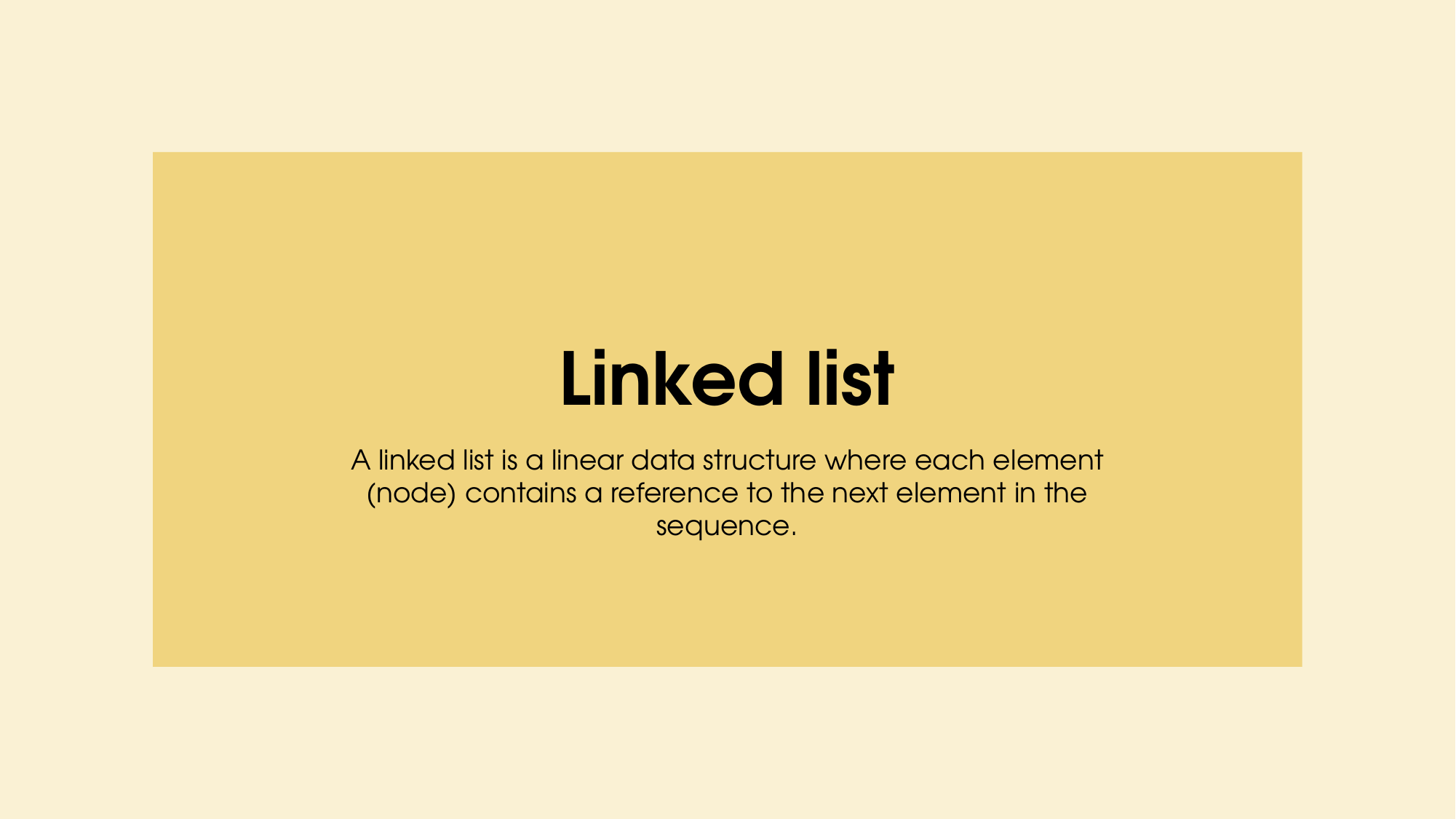

# Linked list
A linked list is a linear data structure where each element (node) contains a reference to the next element in the sequence.